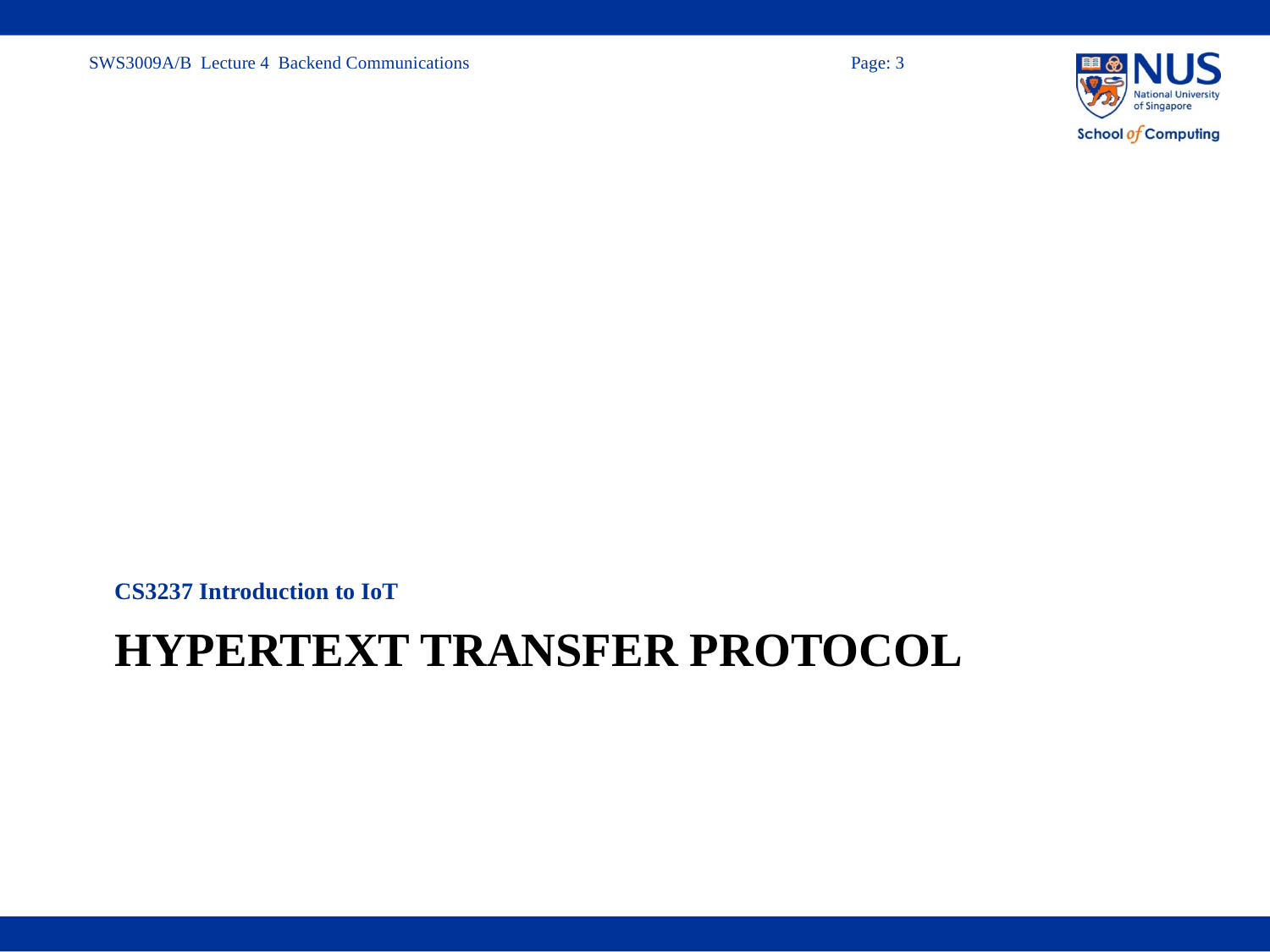

CS3237 Introduction to IoT
# Hypertext transfer protocol